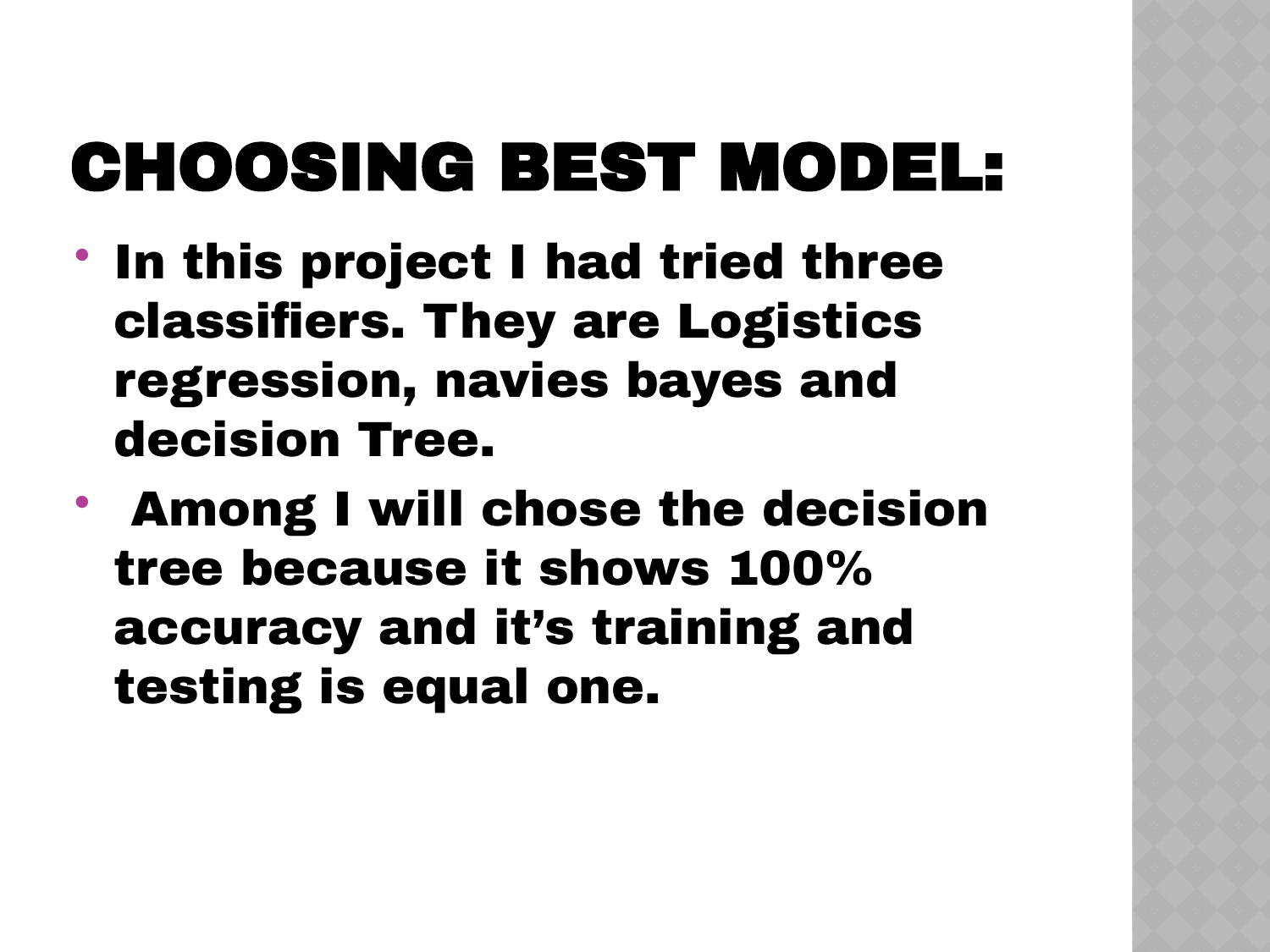

# Choosing Best Model:
In this project I had tried three classifiers. They are Logistics regression, navies bayes and decision Tree.
 Among I will chose the decision tree because it shows 100% accuracy and it’s training and testing is equal one.